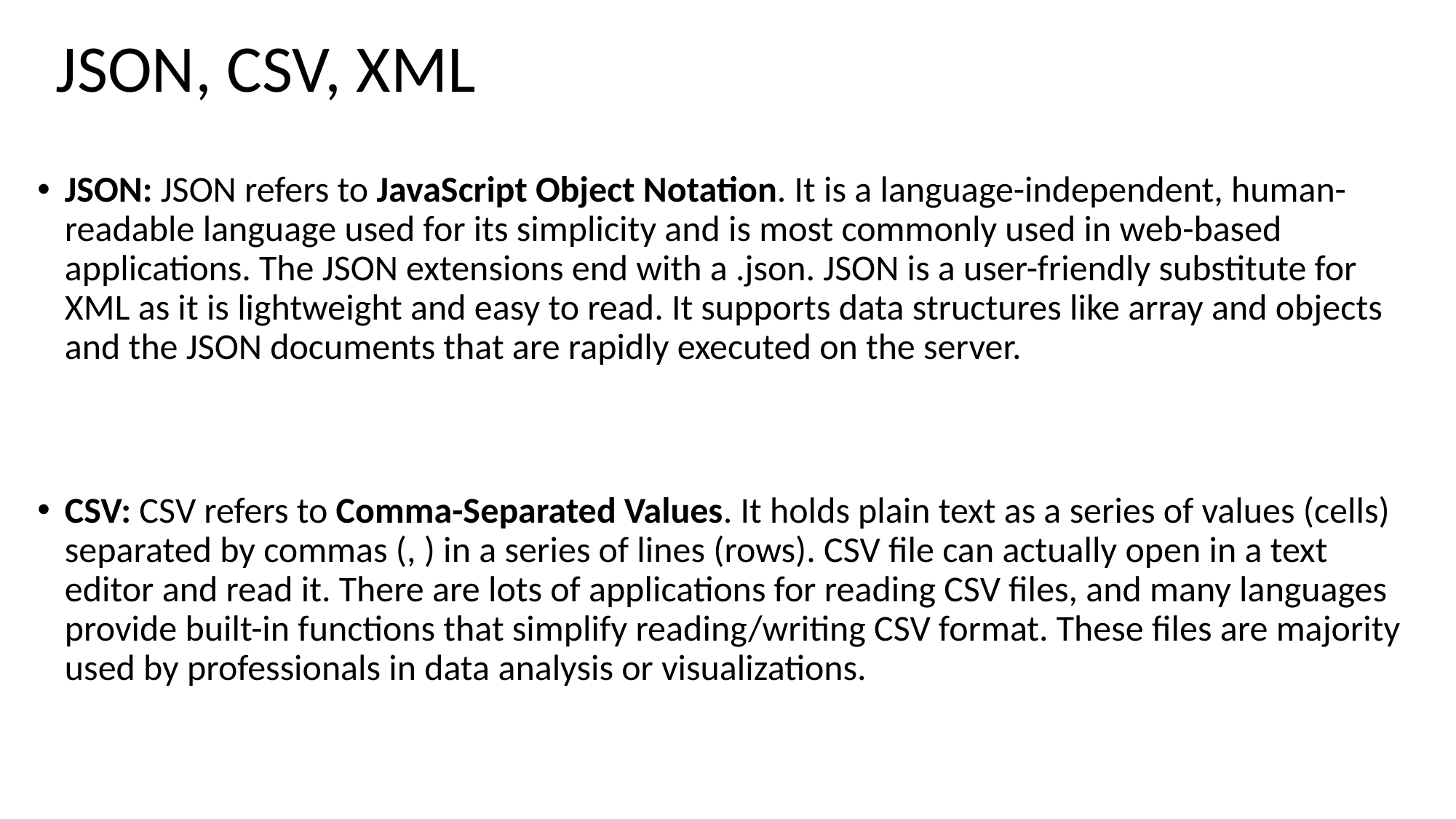

# JSON, CSV, XML
JSON: JSON refers to JavaScript Object Notation. It is a language-independent, human-readable language used for its simplicity and is most commonly used in web-based applications. The JSON extensions end with a .json. JSON is a user-friendly substitute for XML as it is lightweight and easy to read. It supports data structures like array and objects and the JSON documents that are rapidly executed on the server.

CSV: CSV refers to Comma-Separated Values. It holds plain text as a series of values (cells) separated by commas (, ) in a series of lines (rows). CSV file can actually open in a text editor and read it. There are lots of applications for reading CSV files, and many languages provide built-in functions that simplify reading/writing CSV format. These files are majority used by professionals in data analysis or visualizations.